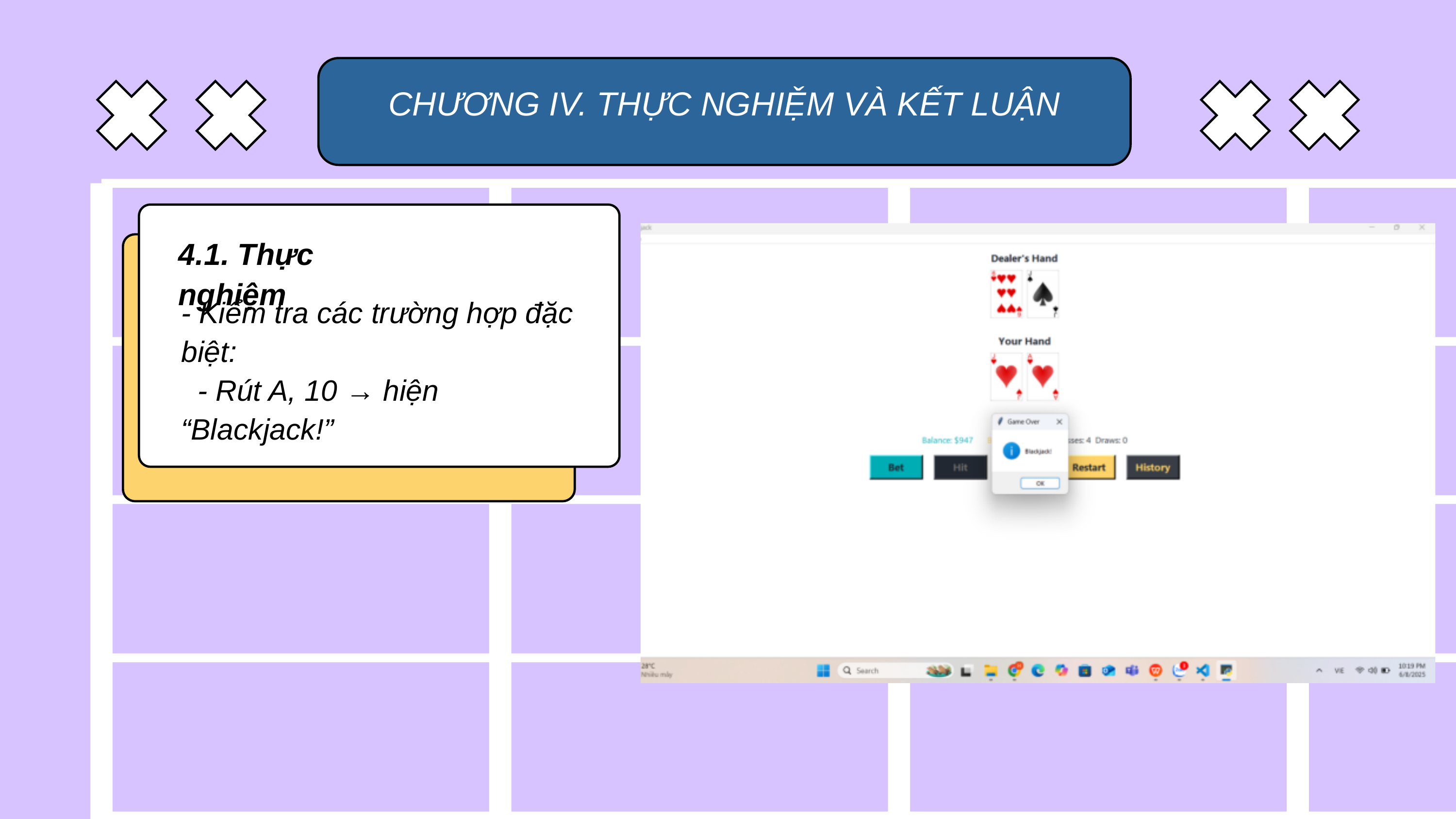

CHƯƠNG IV. THỰC NGHIỆM VÀ KẾT LUẬN

4.1. Thực nghiệm

- Kiểm tra các trường hợp đặc biệt:
  - Rút A, 10 → hiện “Blackjack!”